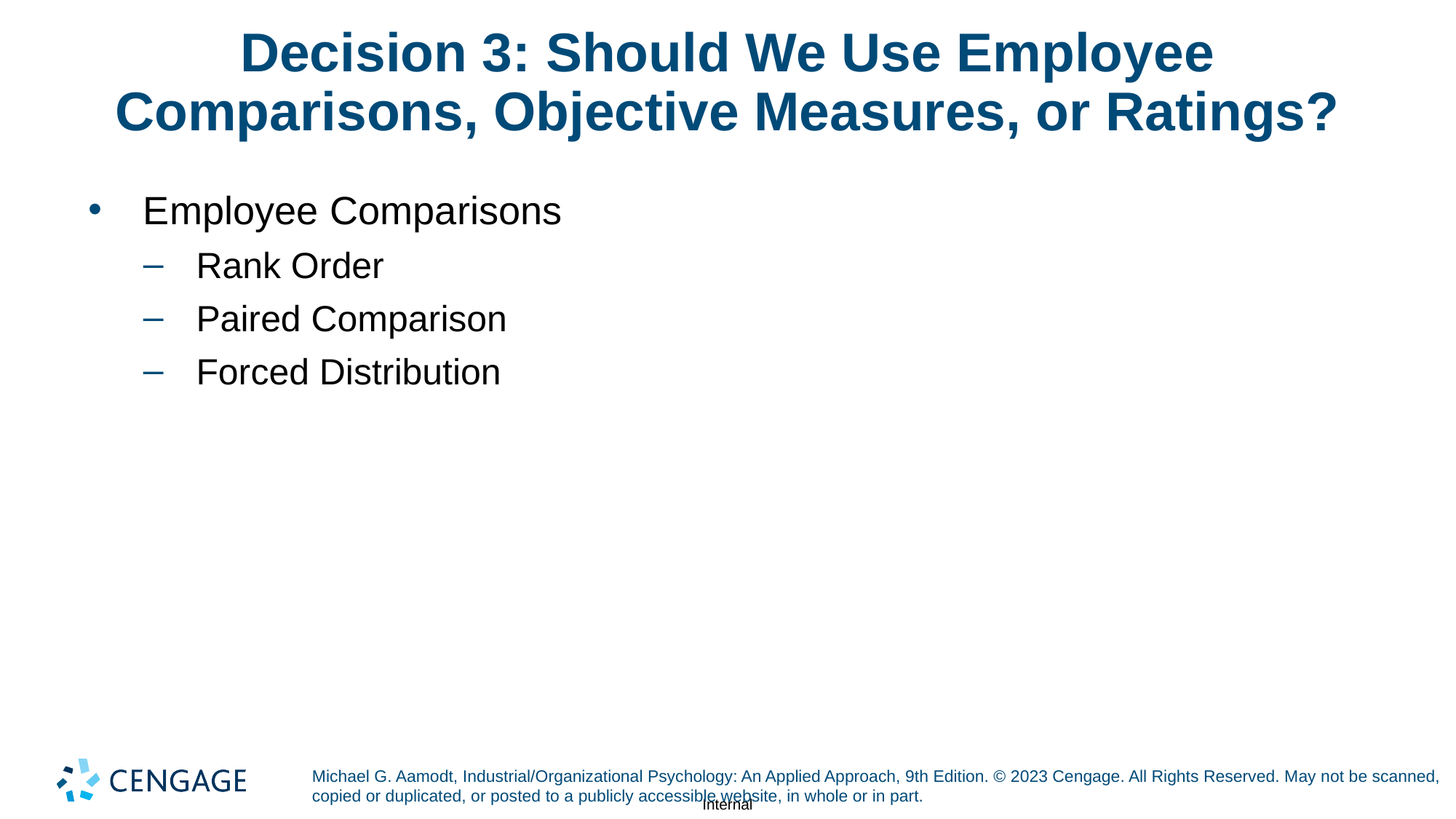

# Decision 3: Should We Use Employee Comparisons, Objective Measures, or Ratings?
Employee Comparisons
Rank Order
Paired Comparison
Forced Distribution